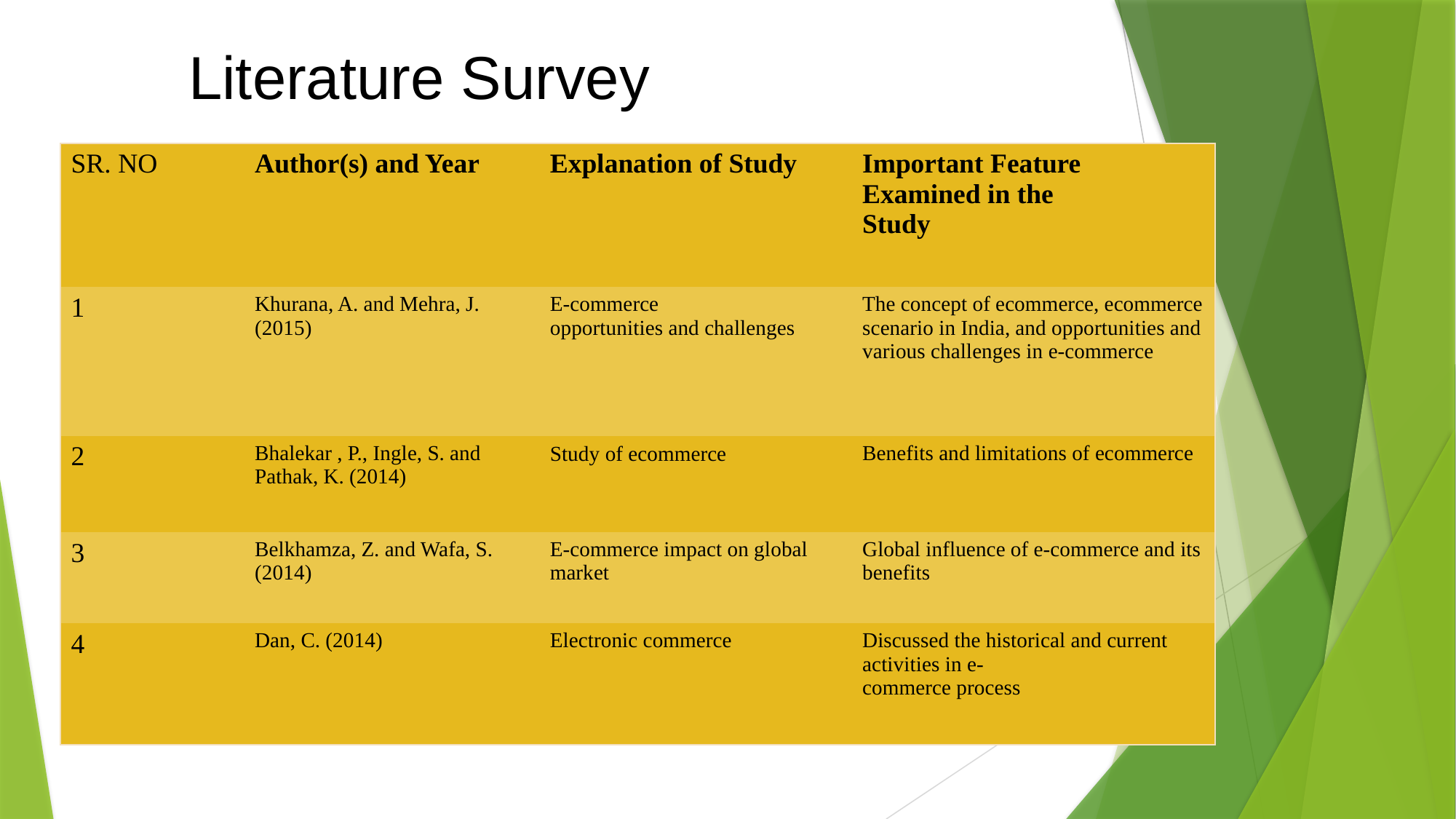

Literature Survey
| SR. NO | Author(s) and Year | Explanation of Study | Important Feature Examined in the Study |
| --- | --- | --- | --- |
| 1 | Khurana, A. and Mehra, J. (2015) | E-commerce opportunities and challenges | The concept of ecommerce, ecommerce scenario in India, and opportunities and various challenges in e-commerce |
| 2 | Bhalekar , P., Ingle, S. and Pathak, K. (2014) | Study of ecommerce | Benefits and limitations of ecommerce |
| 3 | Belkhamza, Z. and Wafa, S. (2014) | E-commerce impact on global market | Global influence of e-commerce and its benefits |
| 4 | Dan, C. (2014) | Electronic commerce | Discussed the historical and current activities in e- commerce process |